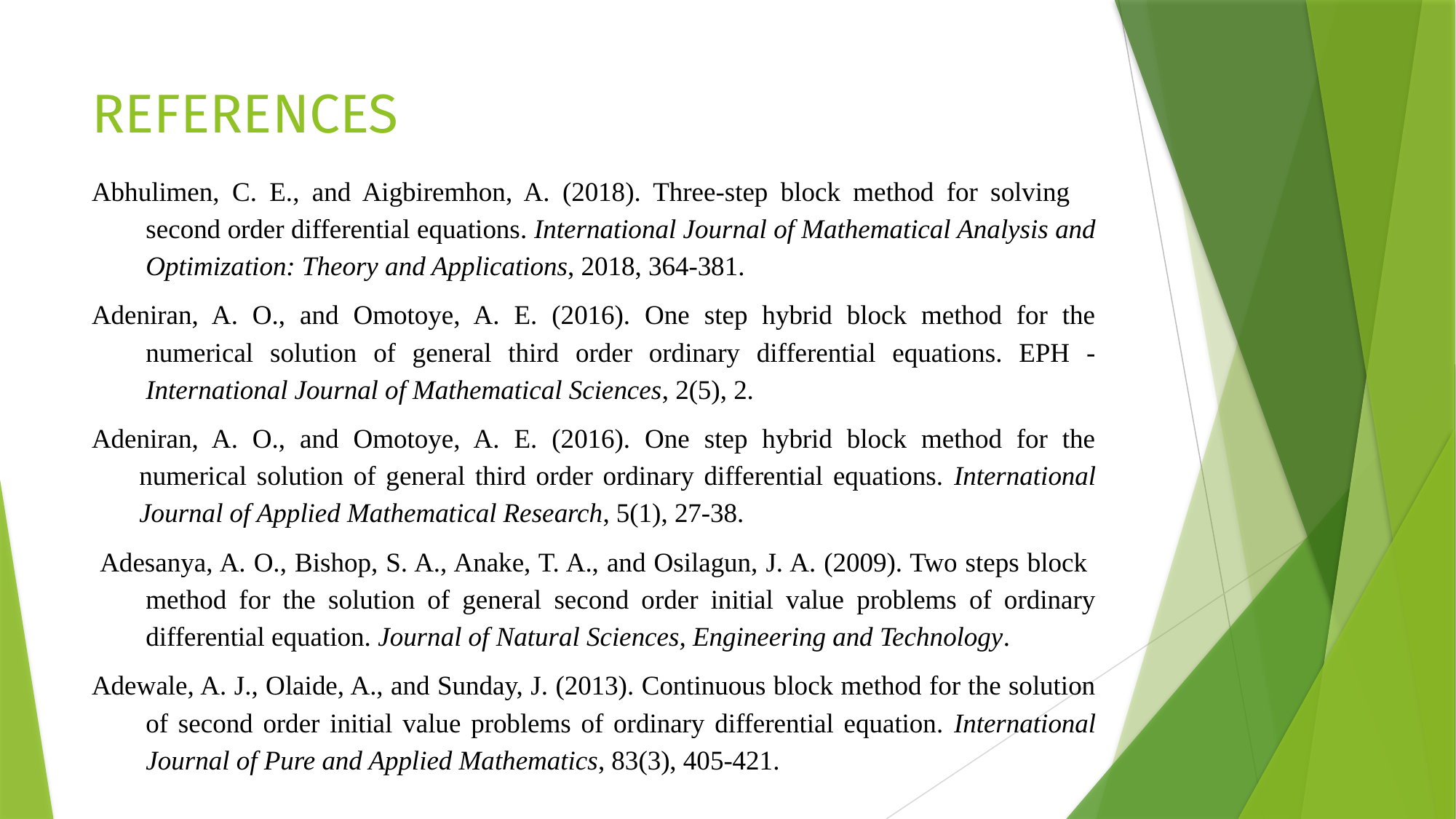

# REFERENCES
Abhulimen, C. E., and Aigbiremhon, A. (2018). Three-step block method for solving   second order differential equations. International Journal of Mathematical Analysis and Optimization: Theory and Applications, 2018, 364-381.
Adeniran, A. O., and Omotoye, A. E. (2016). One step hybrid block method for the numerical solution of general third order ordinary differential equations. EPH - International Journal of Mathematical Sciences, 2(5), 2.
Adeniran, A. O., and Omotoye, A. E. (2016). One step hybrid block method for the numerical solution of general third order ordinary differential equations. International Journal of Applied Mathematical Research, 5(1), 27-38.
 Adesanya, A. O., Bishop, S. A., Anake, T. A., and Osilagun, J. A. (2009). Two steps block  method for the solution of general second order initial value problems of ordinary differential equation. Journal of Natural Sciences, Engineering and Technology.
Adewale, A. J., Olaide, A., and Sunday, J. (2013). Continuous block method for the solution of second order initial value problems of ordinary differential equation. International Journal of Pure and Applied Mathematics, 83(3), 405-421.